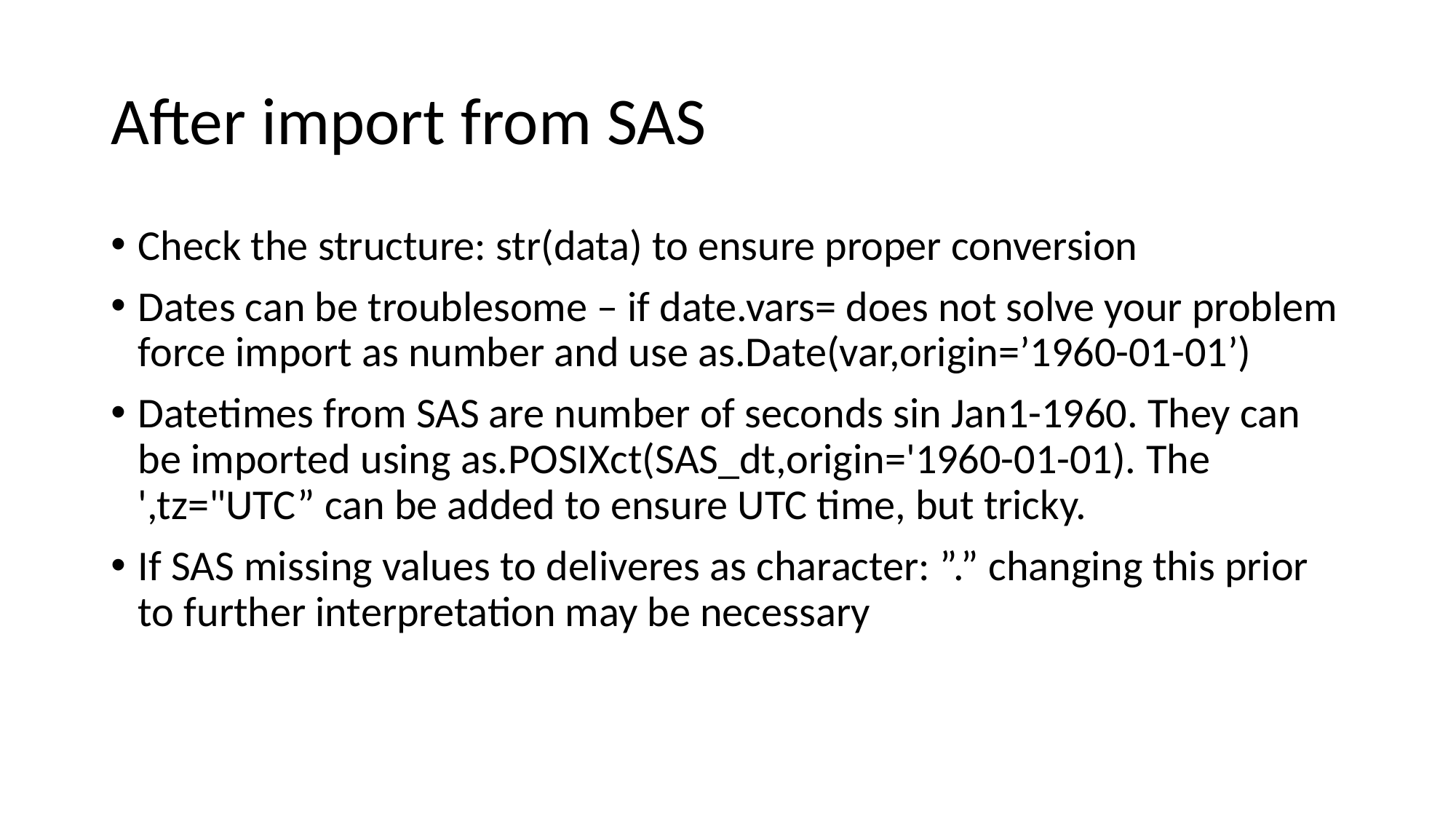

# After import from SAS
Check the structure: str(data) to ensure proper conversion
Dates can be troublesome – if date.vars= does not solve your problem force import as number and use as.Date(var,origin=’1960-01-01’)
Datetimes from SAS are number of seconds sin Jan1-1960. They can be imported using as.POSIXct(SAS_dt,origin='1960-01-01). The ',tz="UTC” can be added to ensure UTC time, but tricky.
If SAS missing values to deliveres as character: ”.” changing this prior to further interpretation may be necessary